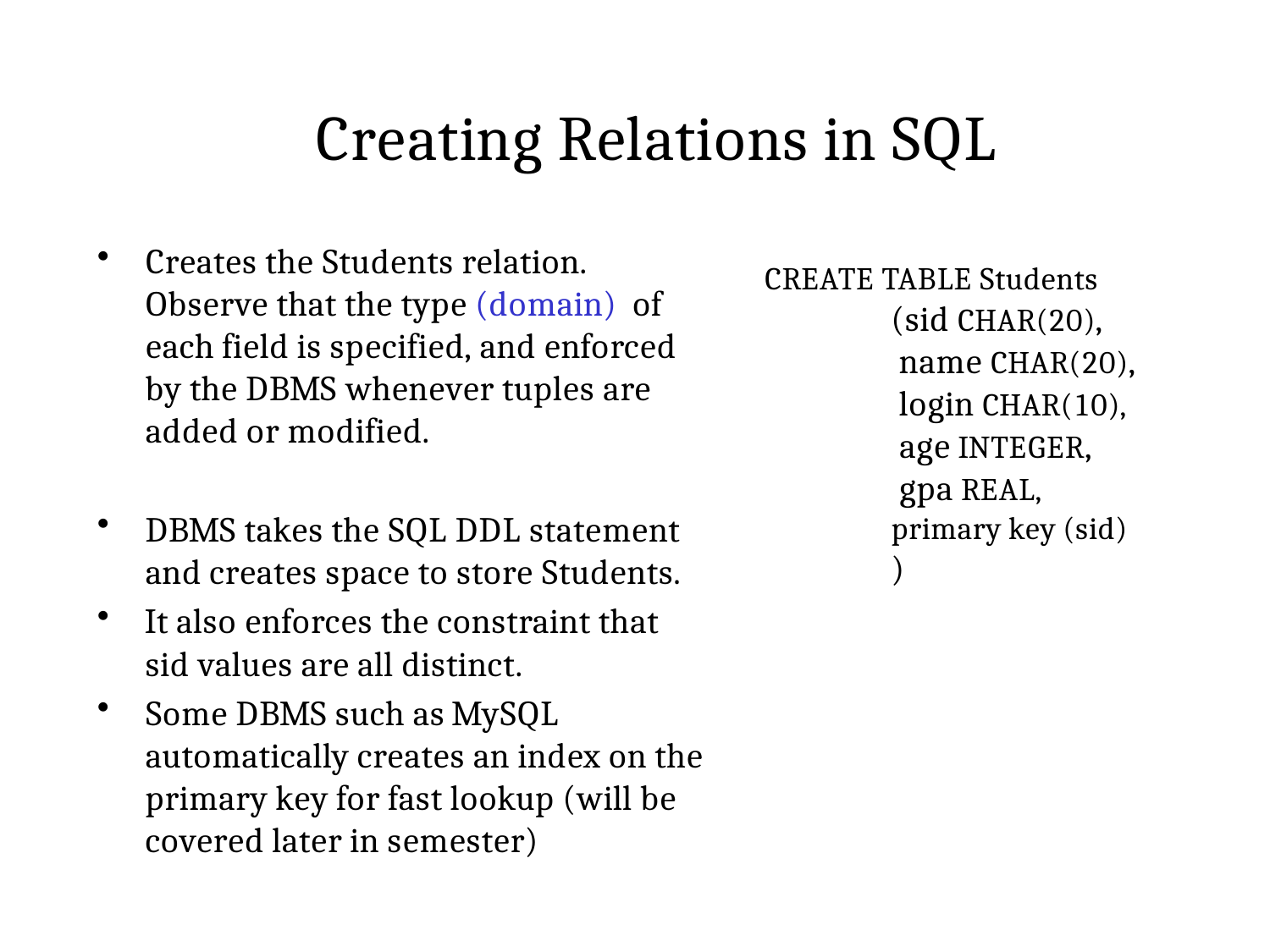

Creating Relations in SQL
Creates the Students relation. Observe that the type (domain)  of each field is specified, and enforced by the DBMS whenever tuples are added or modified.

DBMS takes the SQL DDL statement and creates space to store Students.
It also enforces the constraint that sid values are all distinct.
Some DBMS such as MySQL automatically creates an index on the primary key for fast lookup (will be covered later in semester)

CREATE TABLE Students
	(sid CHAR(20),
	 name CHAR(20),
	 login CHAR(10),
	 age INTEGER,
	 gpa REAL,
	primary key (sid)
	)